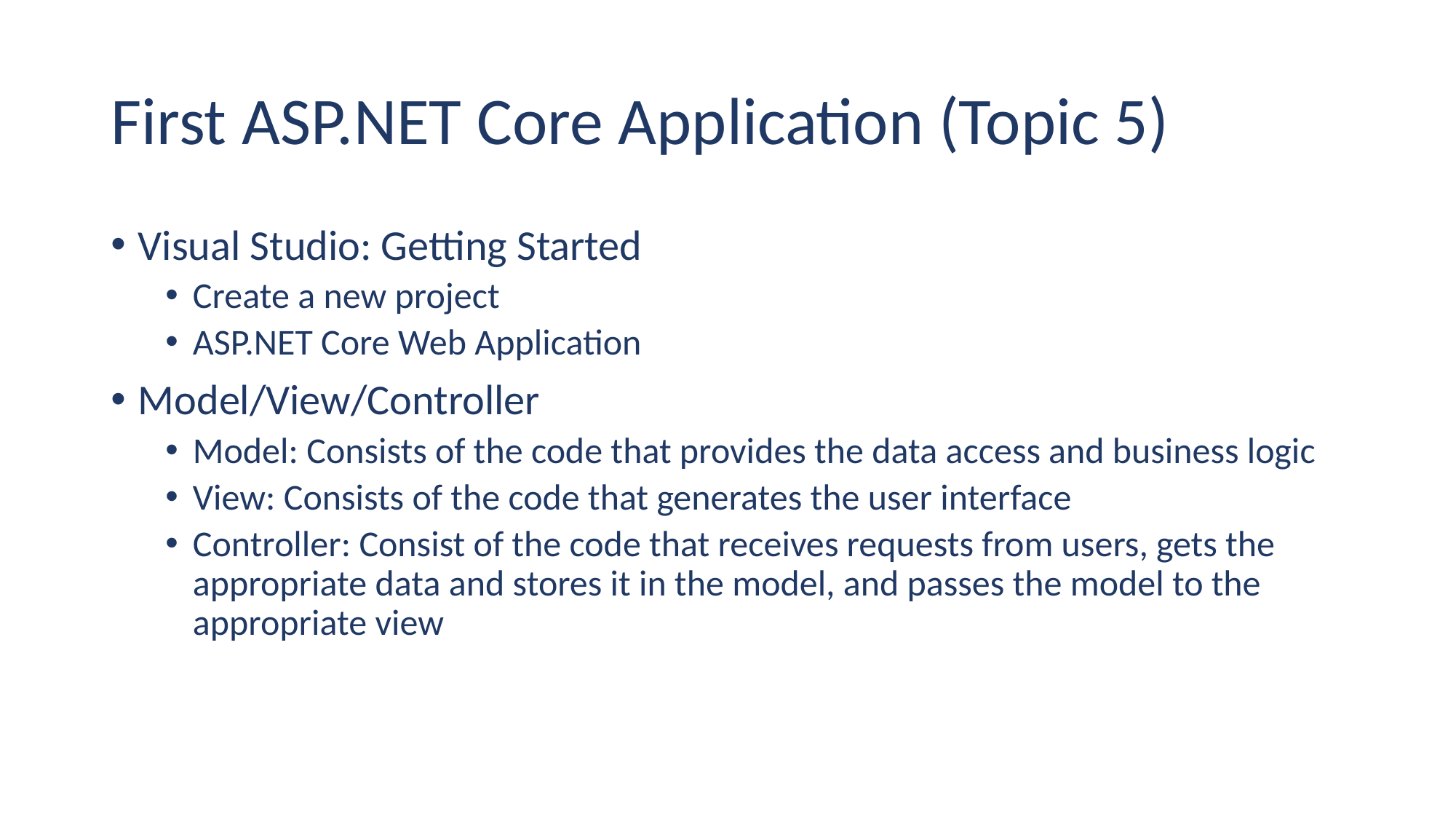

# First ASP.NET Core Application (Topic 5)
Visual Studio: Getting Started
Create a new project
ASP.NET Core Web Application
Model/View/Controller
Model: Consists of the code that provides the data access and business logic
View: Consists of the code that generates the user interface
Controller: Consist of the code that receives requests from users, gets the appropriate data and stores it in the model, and passes the model to the appropriate view